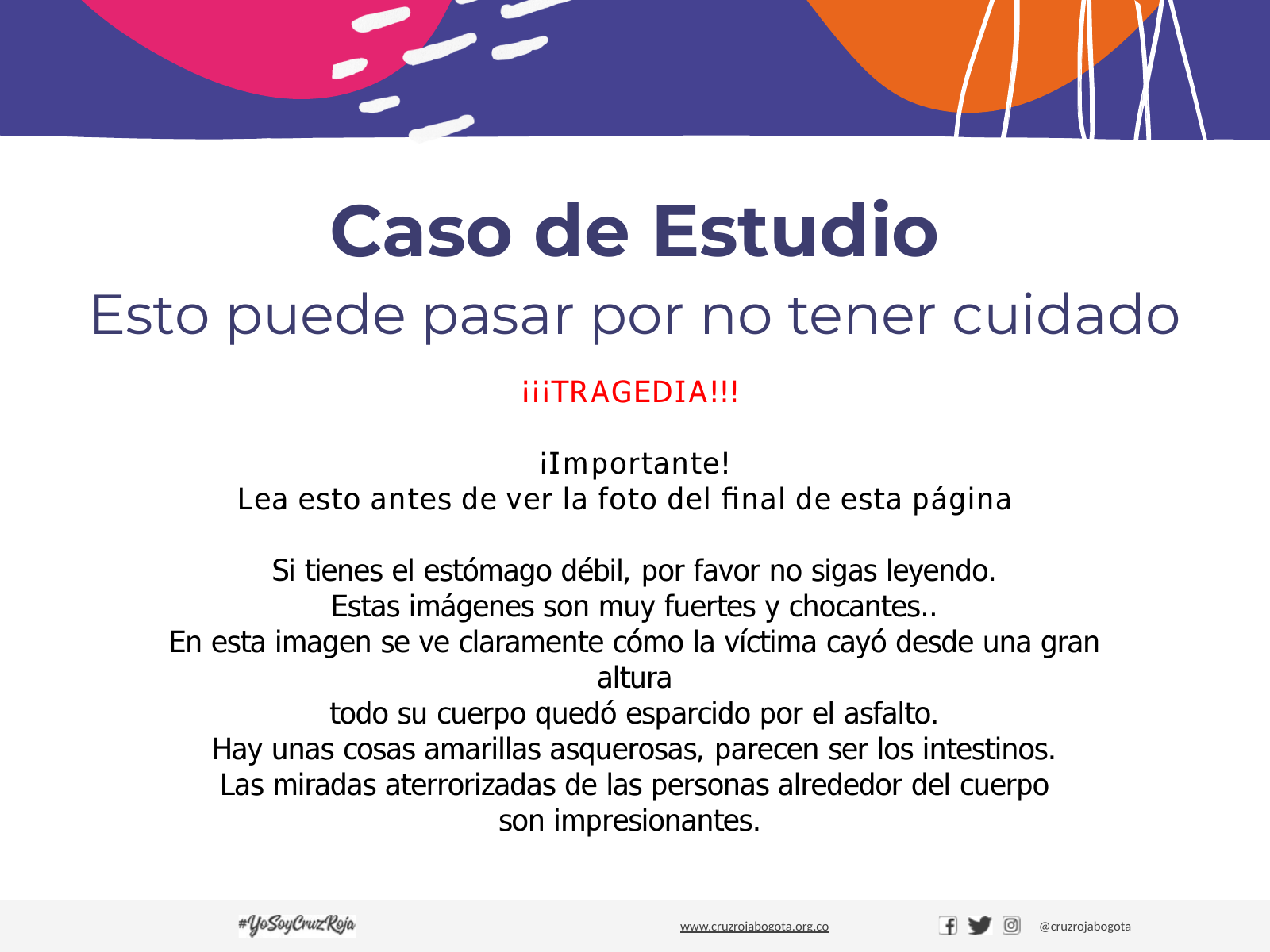

# Caso de Estudio
Esto puede pasar por no tener cuidado
¡¡¡TRAGEDIA!!!

¡Importante!
Lea esto antes de ver la foto del final de esta página

Si tienes el estómago débil, por favor no sigas leyendo.
Estas imágenes son muy fuertes y chocantes..
En esta imagen se ve claramente cómo la víctima cayó desde una gran altura
todo su cuerpo quedó esparcido por el asfalto.
Hay unas cosas amarillas asquerosas, parecen ser los intestinos.
Las miradas aterrorizadas de las personas alrededor del cuerpo
son impresionantes.

www.cruzrojabogota.org.co
@cruzrojabogota